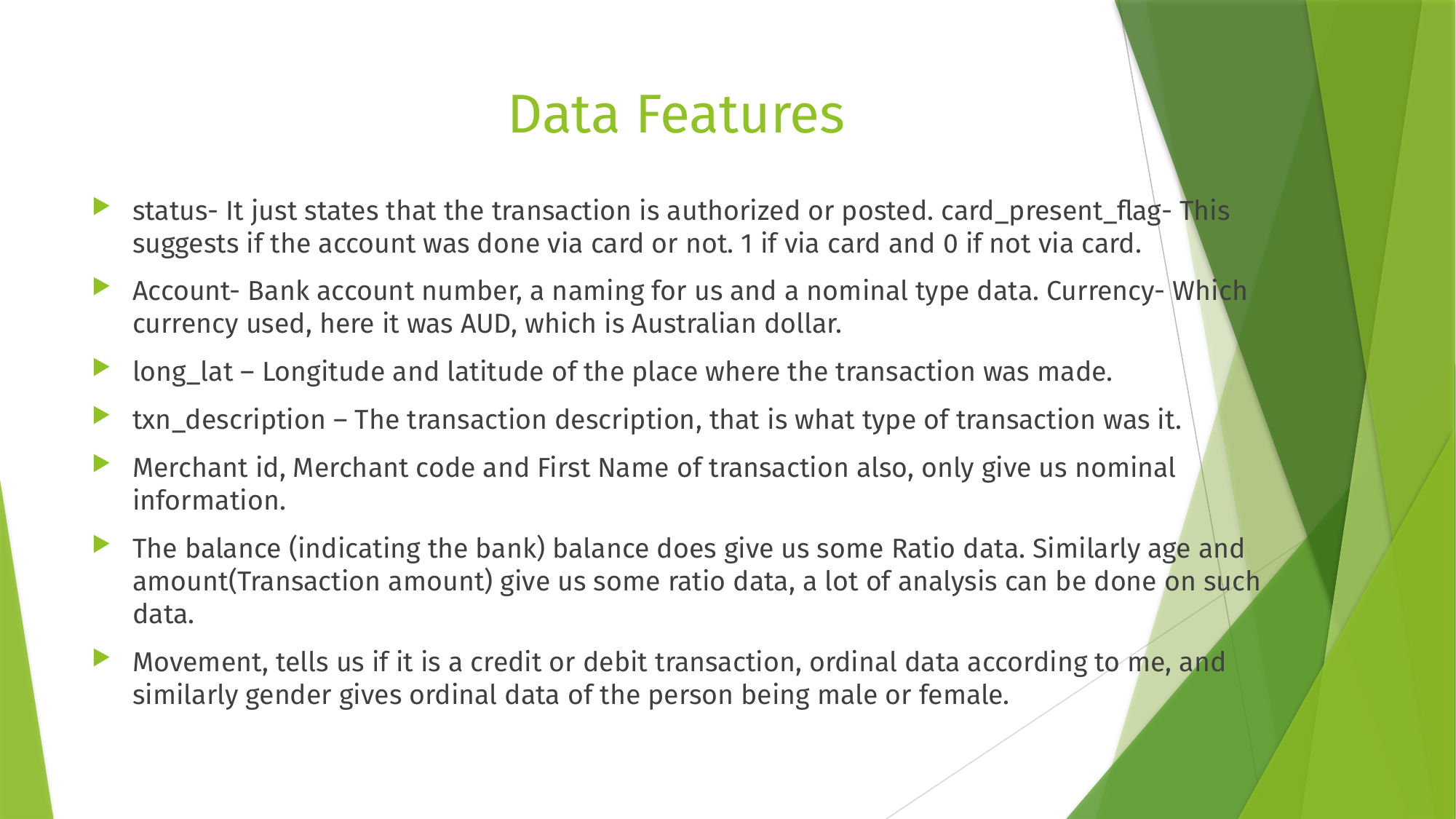

# Data Features
status- It just states that the transaction is authorized or posted. card_present_flag- This suggests if the account was done via card or not. 1 if via card and 0 if not via card.
Account- Bank account number, a naming for us and a nominal type data. Currency- Which currency used, here it was AUD, which is Australian dollar.
long_lat – Longitude and latitude of the place where the transaction was made.
txn_description – The transaction description, that is what type of transaction was it.
Merchant id, Merchant code and First Name of transaction also, only give us nominal information.
The balance (indicating the bank) balance does give us some Ratio data. Similarly age and amount(Transaction amount) give us some ratio data, a lot of analysis can be done on such data.
Movement, tells us if it is a credit or debit transaction, ordinal data according to me, and similarly gender gives ordinal data of the person being male or female.